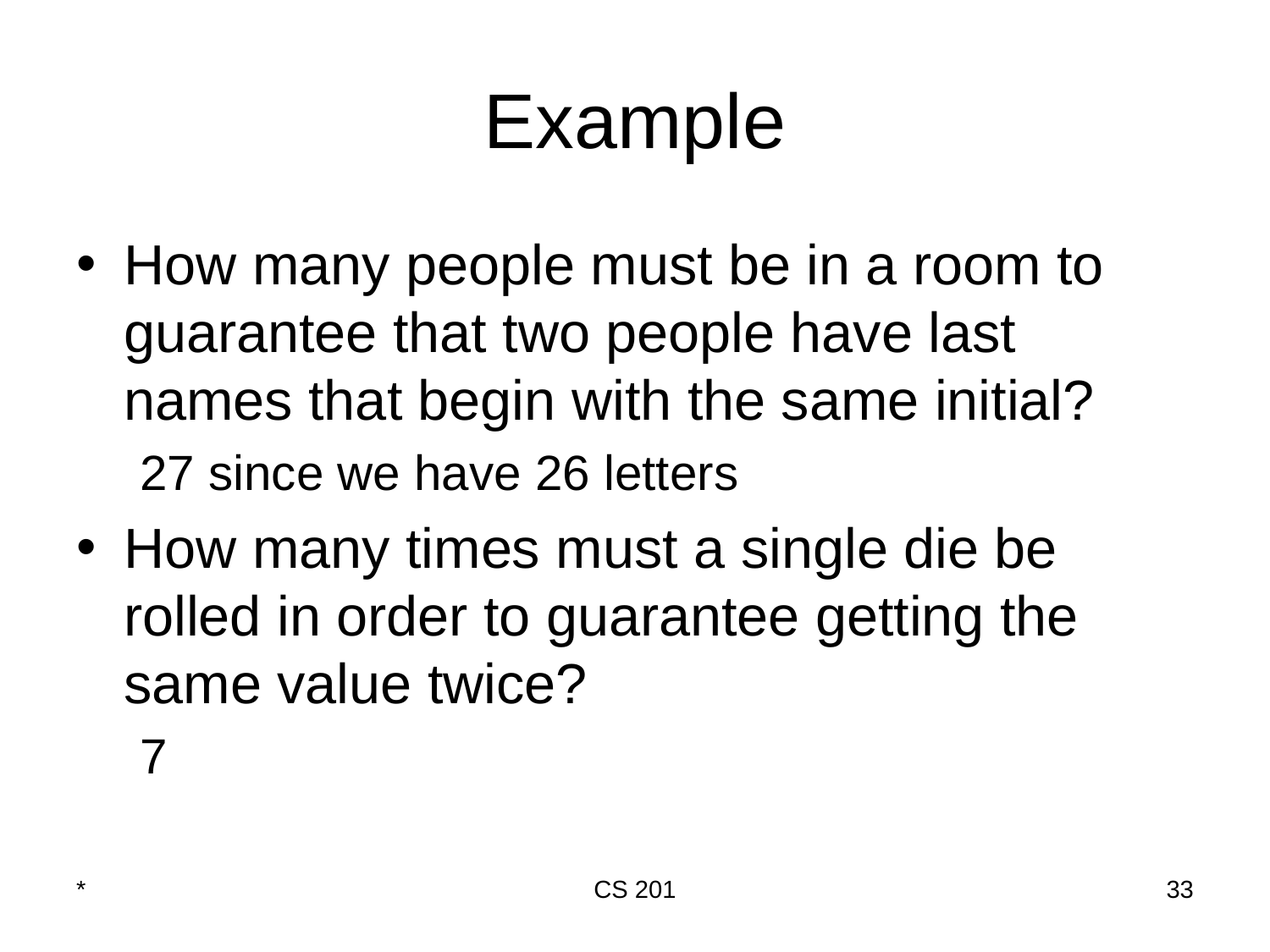

# Example
How many people must be in a room to guarantee that two people have last names that begin with the same initial?
27 since we have 26 letters
How many times must a single die be rolled in order to guarantee getting the same value twice?
7
*
CS 201
33